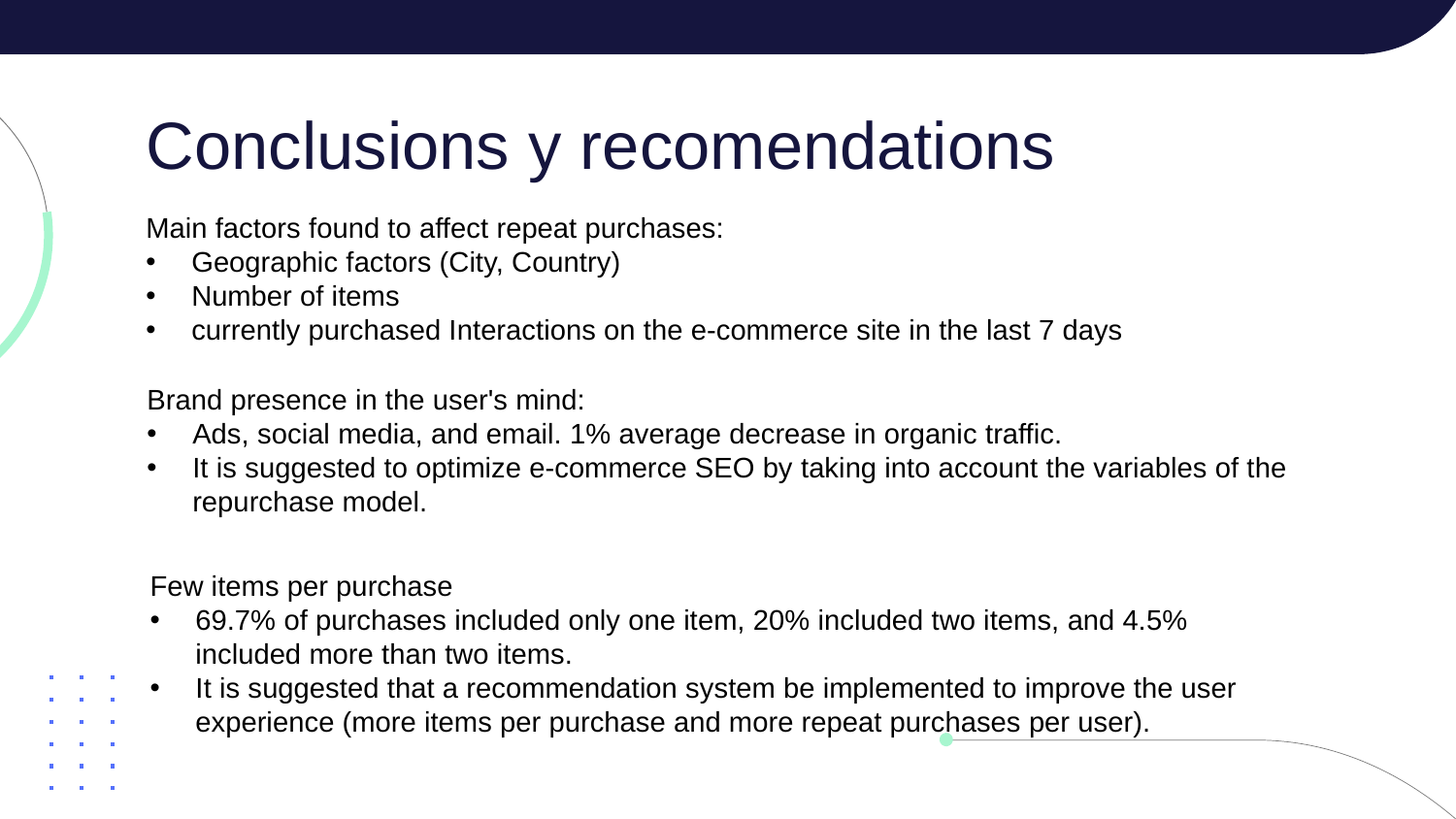

# Conclusions y recomendations
Main factors found to affect repeat purchases:
Geographic factors (City, Country)
Number of items
currently purchased Interactions on the e-commerce site in the last 7 days
Brand presence in the user's mind:
Ads, social media, and email. 1% average decrease in organic traffic.
It is suggested to optimize e-commerce SEO by taking into account the variables of the repurchase model.
Few items per purchase
69.7% of purchases included only one item, 20% included two items, and 4.5% included more than two items.
It is suggested that a recommendation system be implemented to improve the user experience (more items per purchase and more repeat purchases per user).